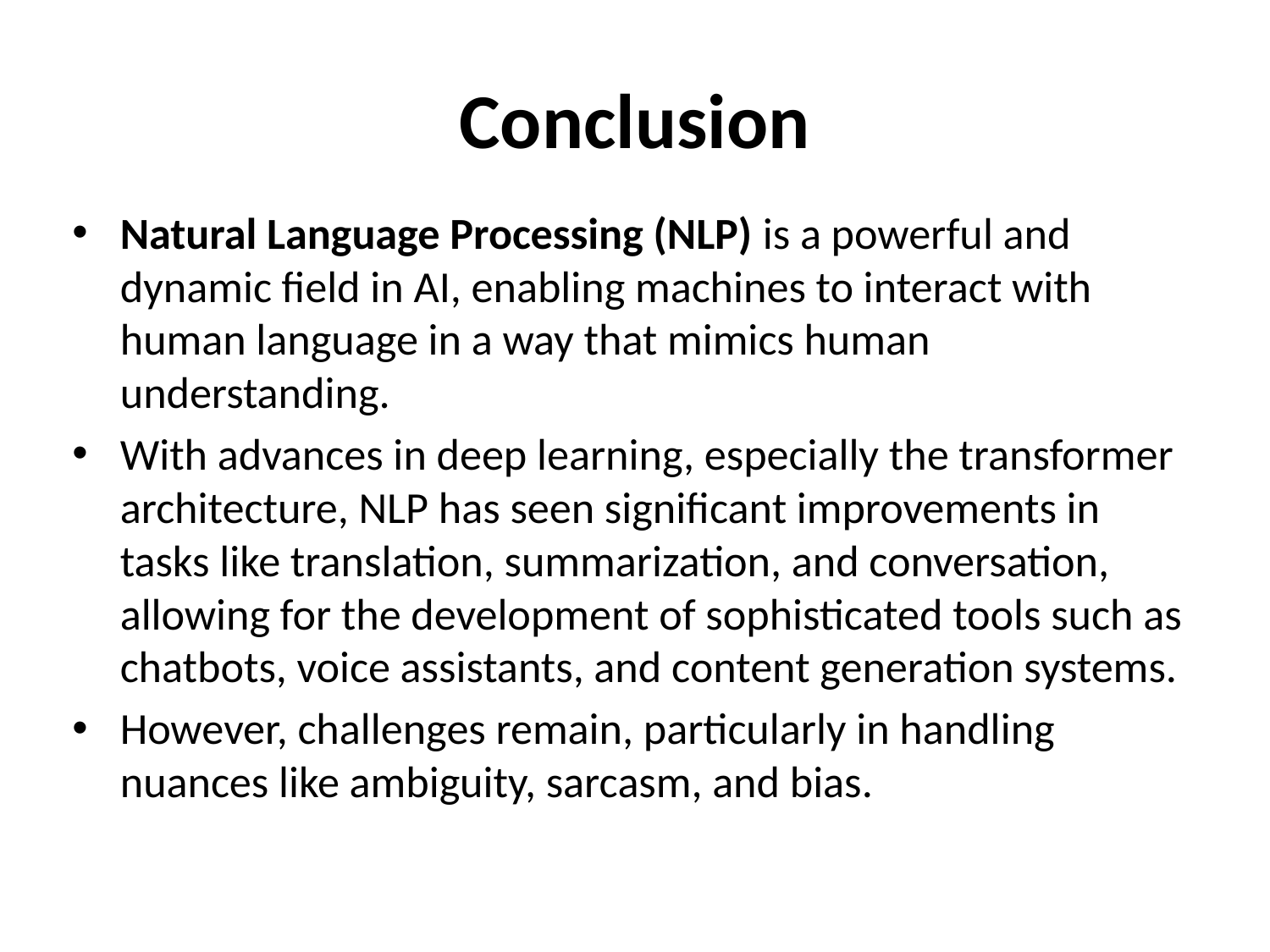

# Conclusion
Natural Language Processing (NLP) is a powerful and dynamic field in AI, enabling machines to interact with human language in a way that mimics human understanding.
With advances in deep learning, especially the transformer architecture, NLP has seen significant improvements in tasks like translation, summarization, and conversation, allowing for the development of sophisticated tools such as chatbots, voice assistants, and content generation systems.
However, challenges remain, particularly in handling nuances like ambiguity, sarcasm, and bias.